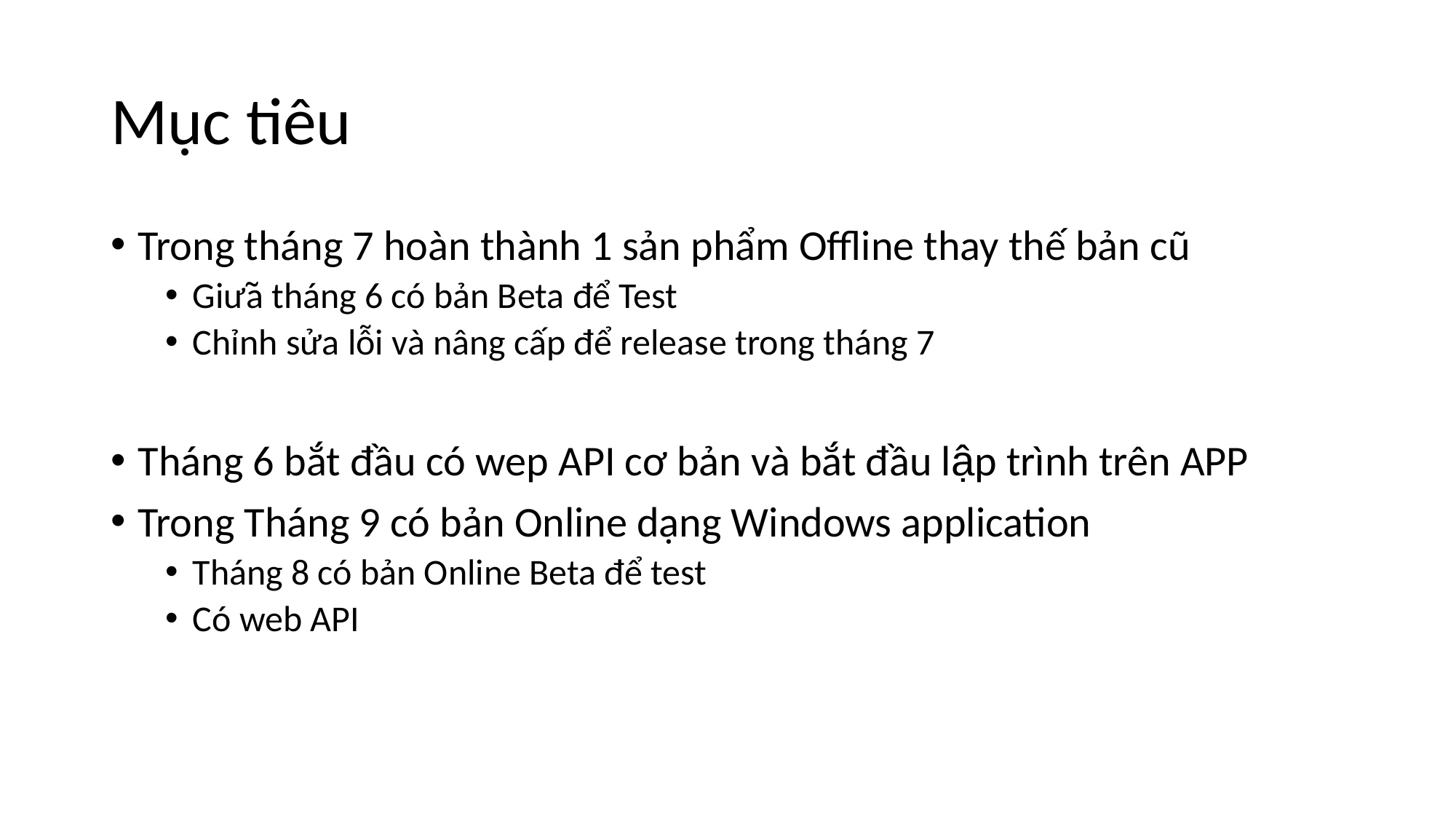

# Mục tiêu
Trong tháng 7 hoàn thành 1 sản phẩm Offline thay thế bản cũ
Giữa tháng 6 có bản Beta để Test
Chỉnh sửa lỗi và nâng cấp để release trong tháng 7

Tháng 6 bắt đầu có wep API cơ bản và bắt đầu lập trình trên APP
Trong Tháng 9 có bản Online dạng Windows application
Tháng 8 có bản Online Beta để test
Có web API